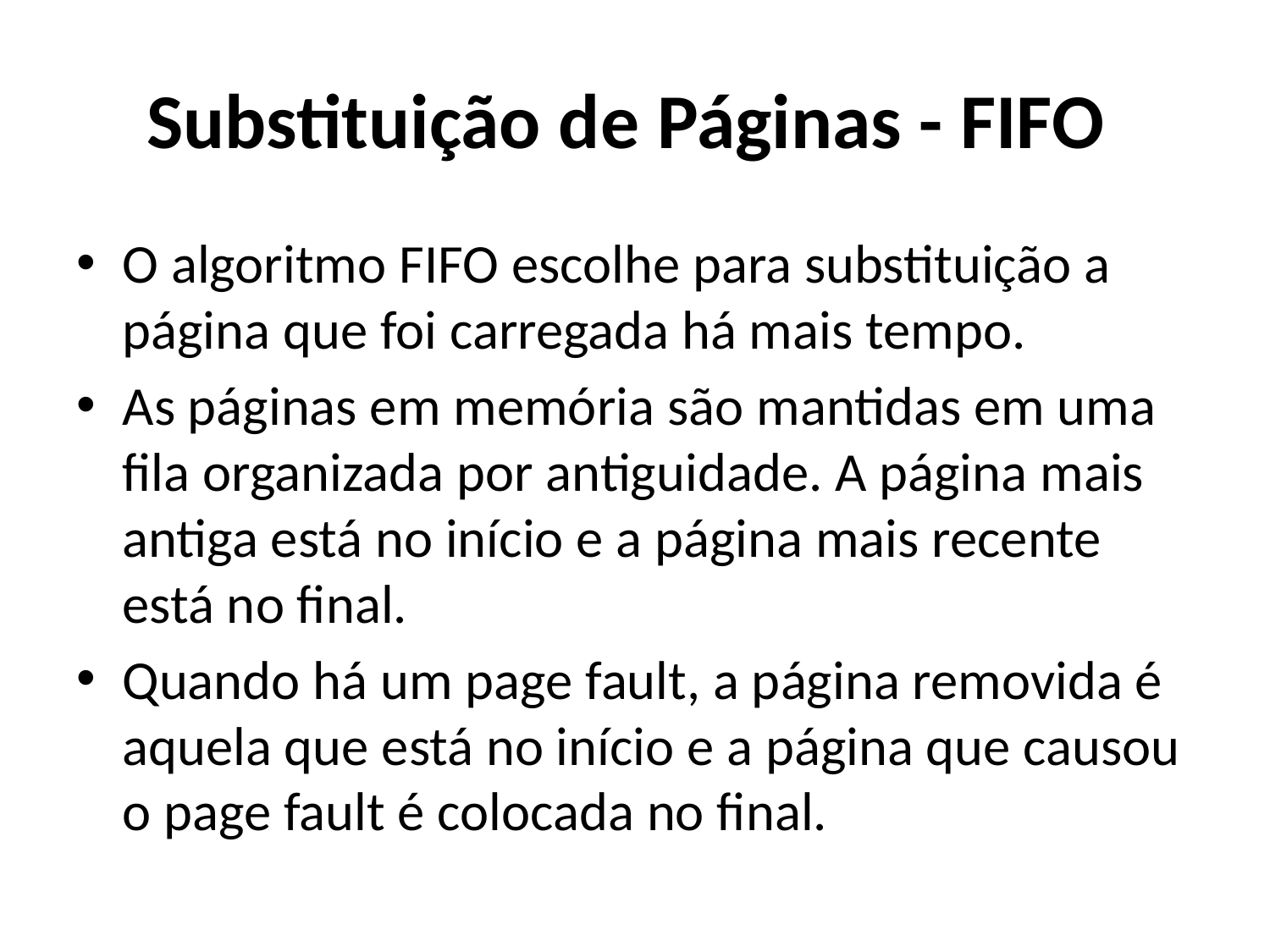

# Substituição de Páginas - FIFO
O algoritmo FIFO escolhe para substituição a página que foi carregada há mais tempo.
As páginas em memória são mantidas em uma fila organizada por antiguidade. A página mais antiga está no início e a página mais recente está no final.
Quando há um page fault, a página removida é aquela que está no início e a página que causou o page fault é colocada no final.